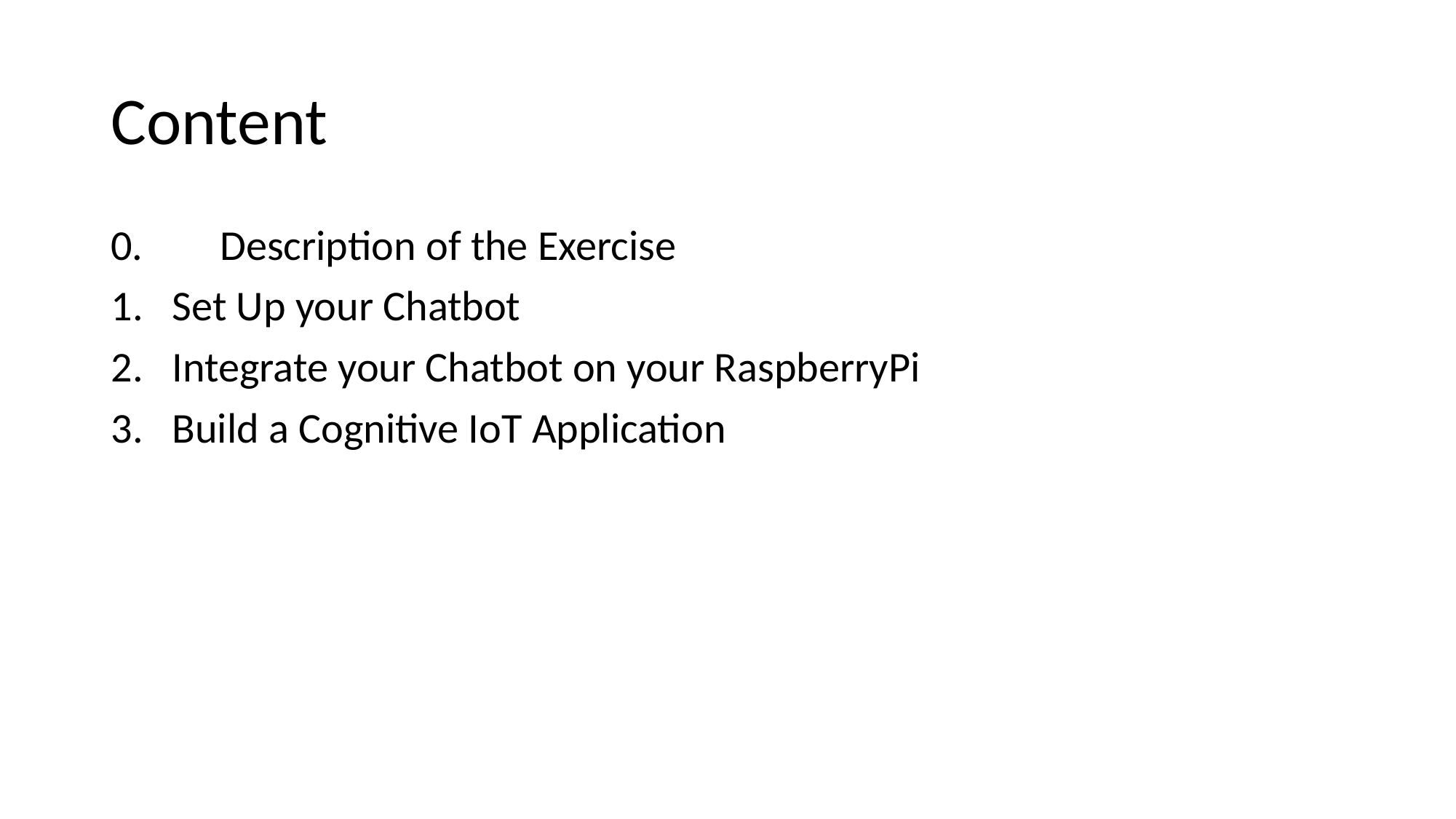

# Content
0.	Description of the Exercise
Set Up your Chatbot
Integrate your Chatbot on your RaspberryPi
Build a Cognitive IoT Application